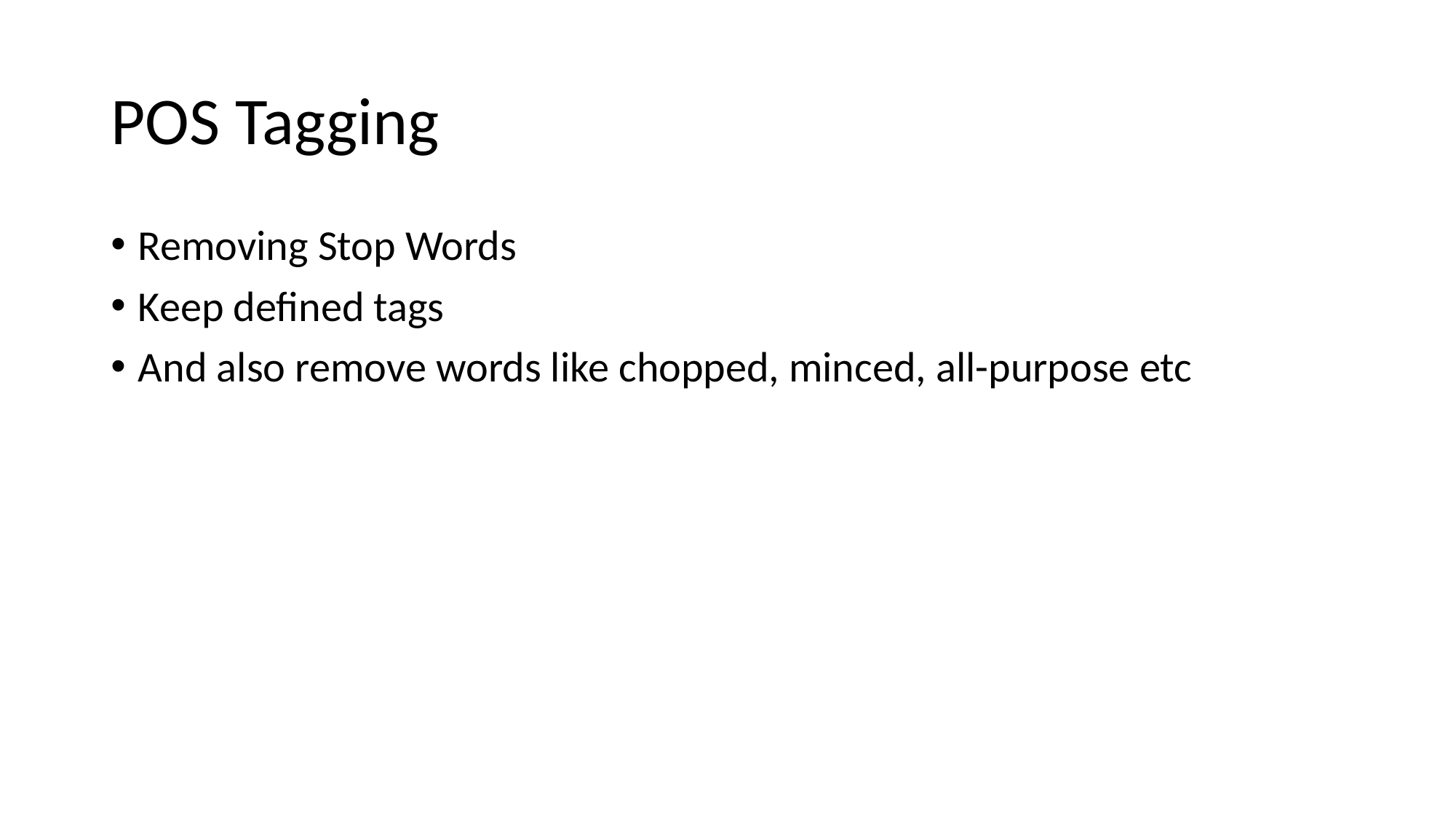

# POS Tagging
Removing Stop Words
Keep defined tags
And also remove words like chopped, minced, all-purpose etc